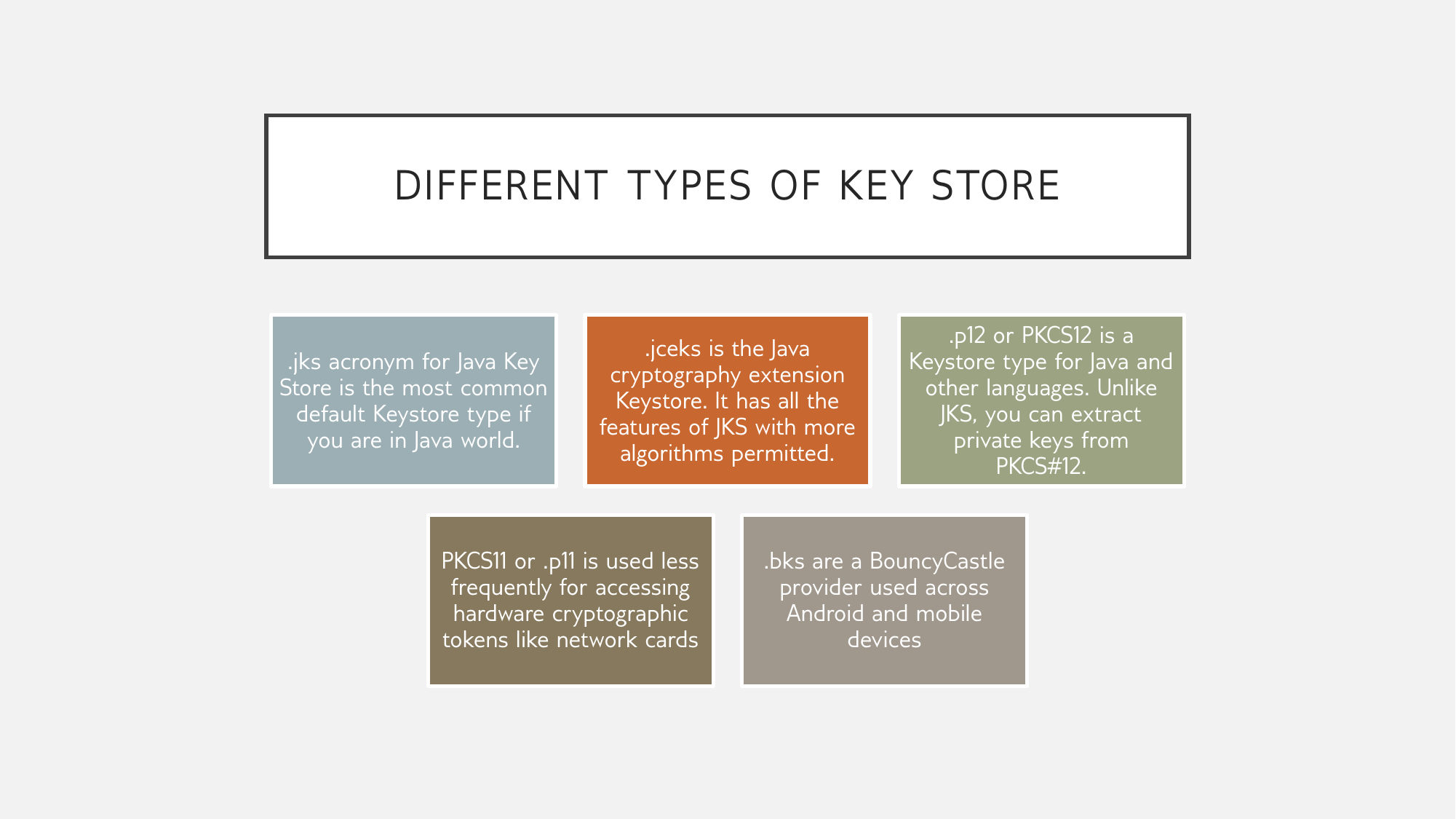

# Different types of Key store
.jks acronym for Java Key Store is the most common default Keystore type if you are in Java world.
.jceks is the Java cryptography extension Keystore. It has all the features of JKS with more algorithms permitted.
.p12 or PKCS12 is a Keystore type for Java and other languages. Unlike JKS, you can extract private keys from PKCS#12.
PKCS11 or .p11 is used less frequently for accessing hardware cryptographic tokens like network cards
.bks are a BouncyCastle provider used across Android and mobile devices